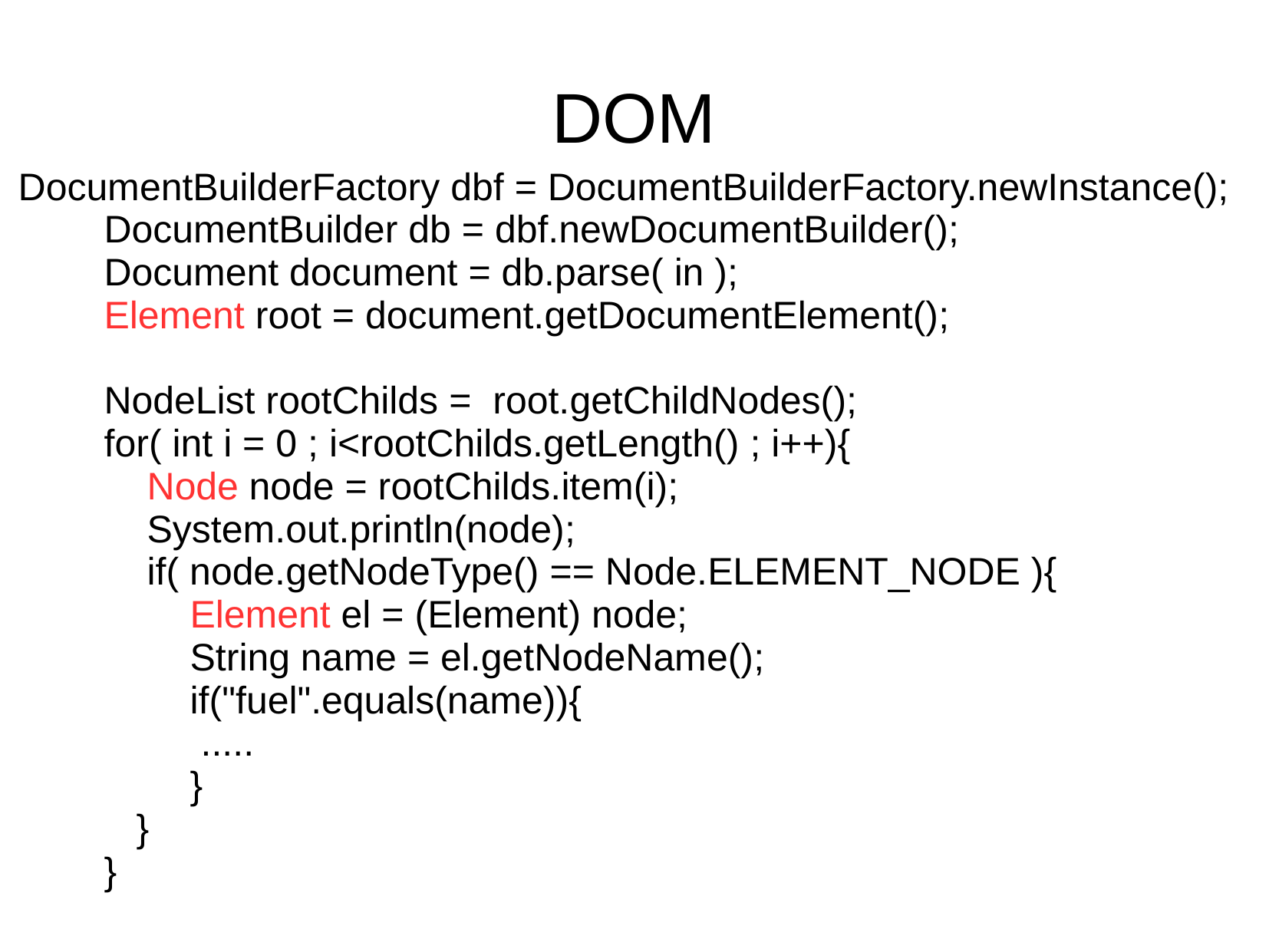

# DOM
DocumentBuilderFactory dbf = DocumentBuilderFactory.newInstance();
        DocumentBuilder db = dbf.newDocumentBuilder();
        Document document = db.parse( in );
        Element root = document.getDocumentElement();

        NodeList rootChilds =  root.getChildNodes();
        for( int i = 0 ; i<rootChilds.getLength() ; i++){
            Node node = rootChilds.item(i);
            System.out.println(node);
            if( node.getNodeType() == Node.ELEMENT_NODE ){
                Element el = (Element) node;
                String name = el.getNodeName();
                if("fuel".equals(name)){
                 .....
                }
           }
        }